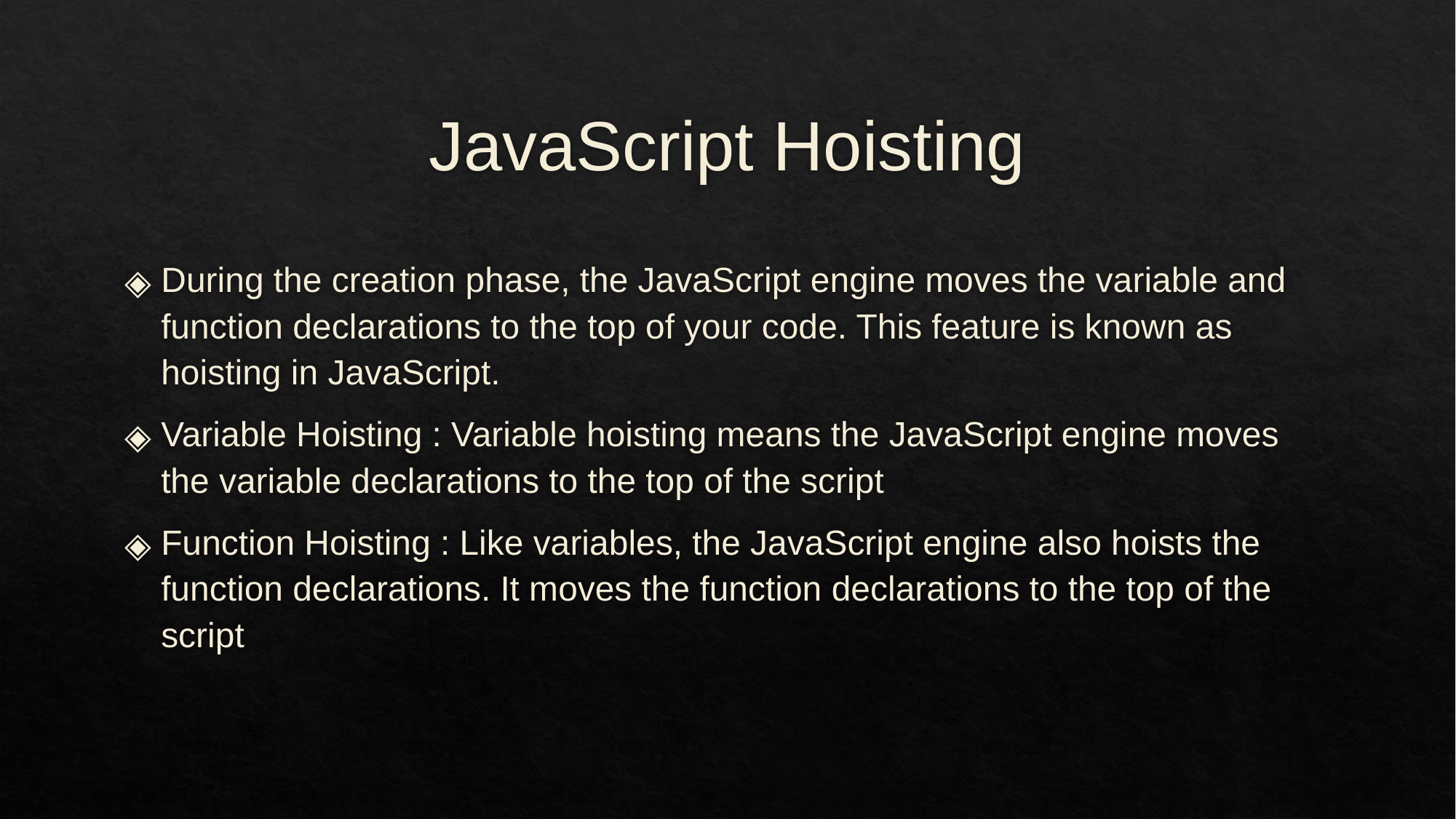

# JavaScript Hoisting
During the creation phase, the JavaScript engine moves the variable and function declarations to the top of your code. This feature is known as hoisting in JavaScript.
Variable Hoisting : Variable hoisting means the JavaScript engine moves the variable declarations to the top of the script
Function Hoisting : Like variables, the JavaScript engine also hoists the function declarations. It moves the function declarations to the top of the script